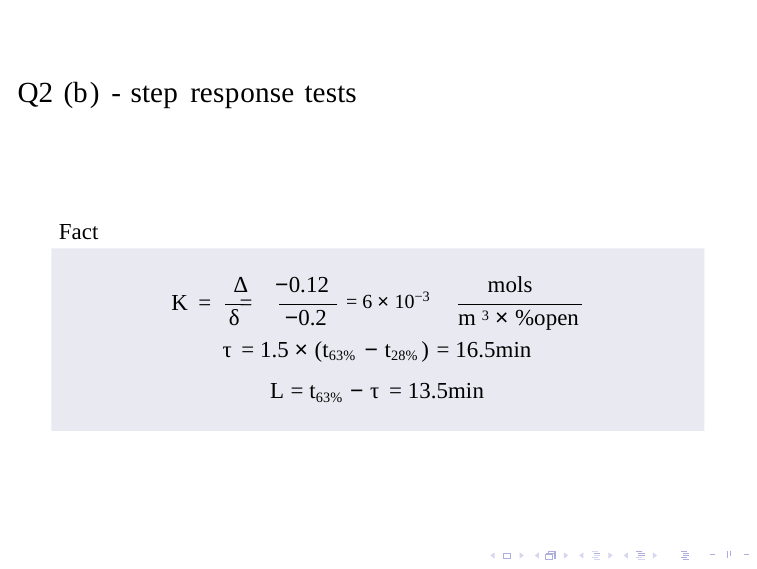

Q2 (b) - step response tests

Fact

∆    −0.12                           mols
τ = 1.5 × (t63%  − t28% ) = 16.5min
L = t63%  − τ = 13.5min
= 6 × 10−3
K =    =

m 3 × %open
δ       −0.2